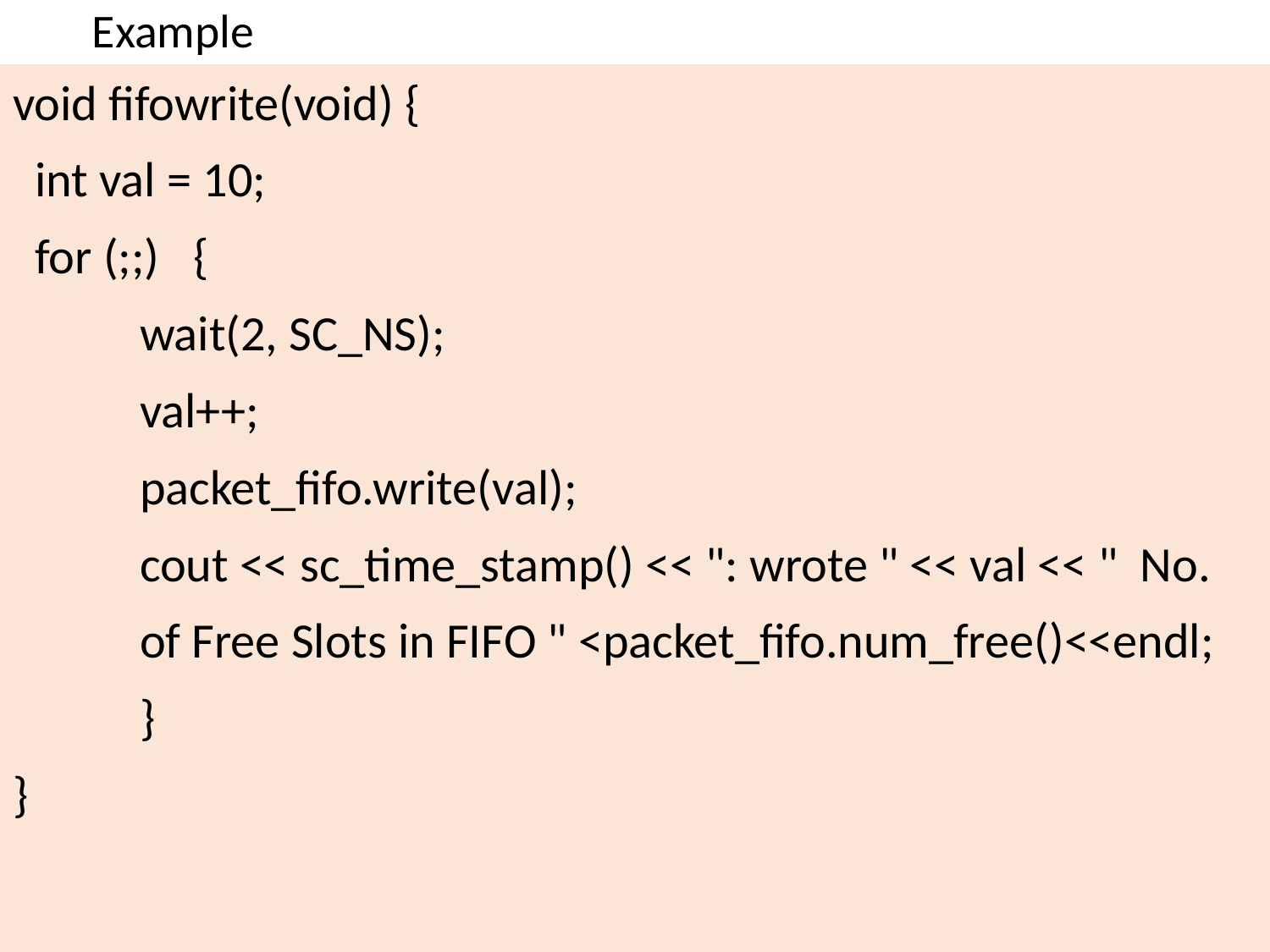

# Example
void fifowrite(void) {
  int val = 10;
  for (;;)   {
	wait(2, SC_NS);
	val++;
	packet_fifo.write(val);
	cout << sc_time_stamp() << ": wrote " << val << "  No.
	of Free Slots in FIFO " <packet_fifo.num_free()<<endl;
	}
}